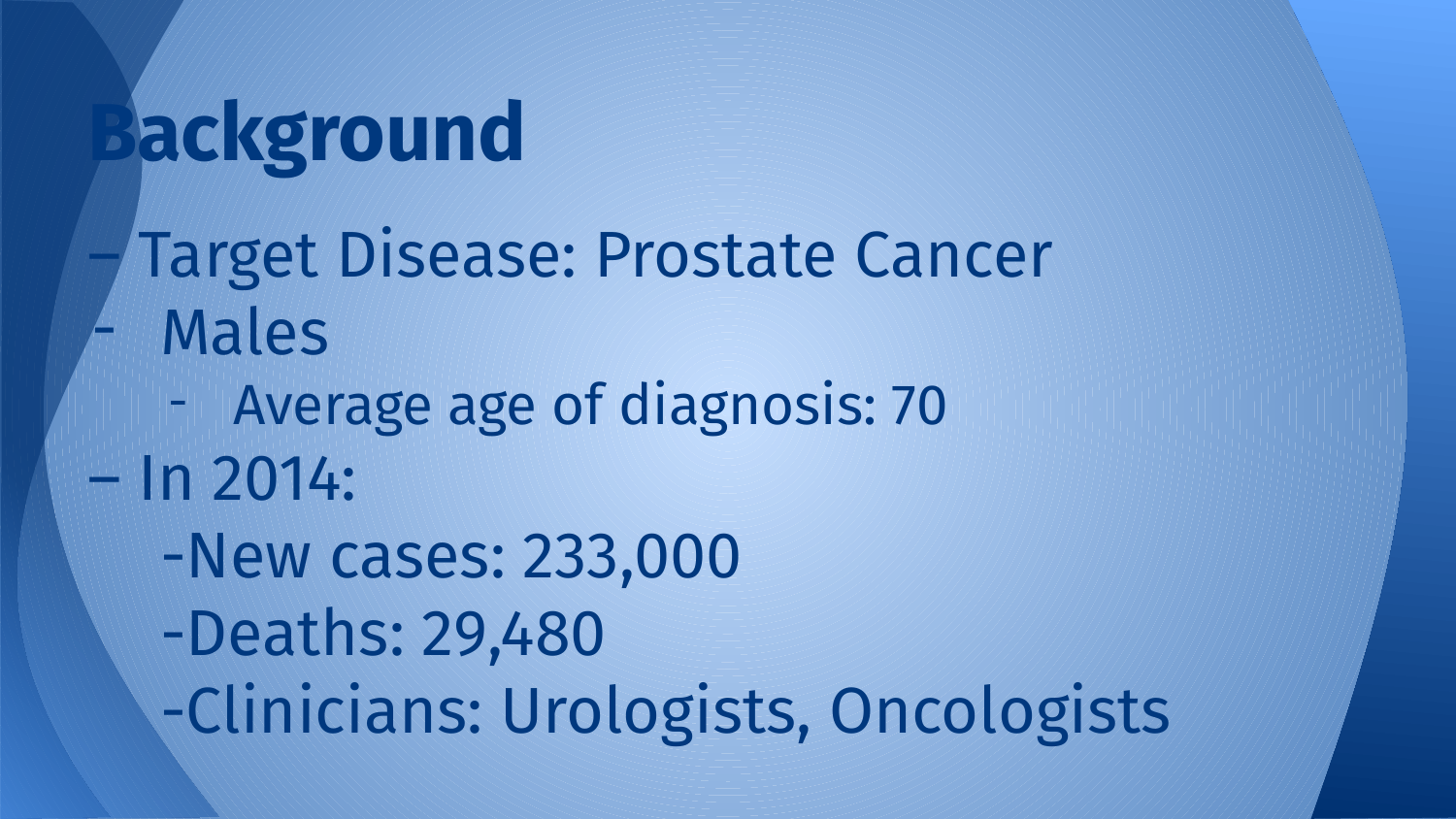

# Background
– Target Disease: Prostate Cancer
Males
Average age of diagnosis: 70
– In 2014:
-New cases: 233,000
-Deaths: 29,480
-Clinicians: Urologists, Oncologists